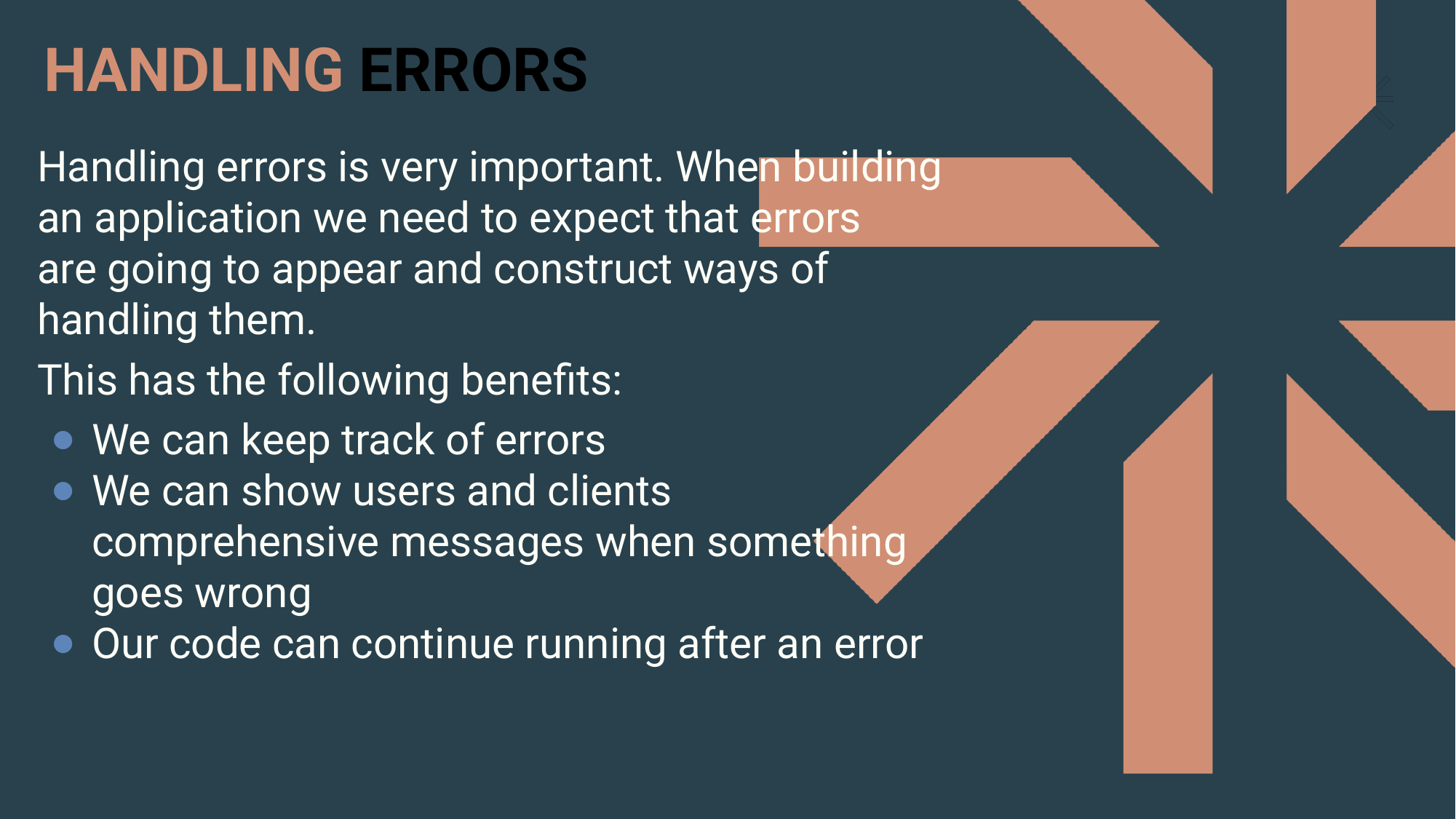

# HANDLING ERRORS
Handling errors is very important. When building an application we need to expect that errors
are going to appear and construct ways of handling them.
This has the following benefits:
We can keep track of errors
We can show users and clients comprehensive messages when something goes wrong
Our code can continue running after an error